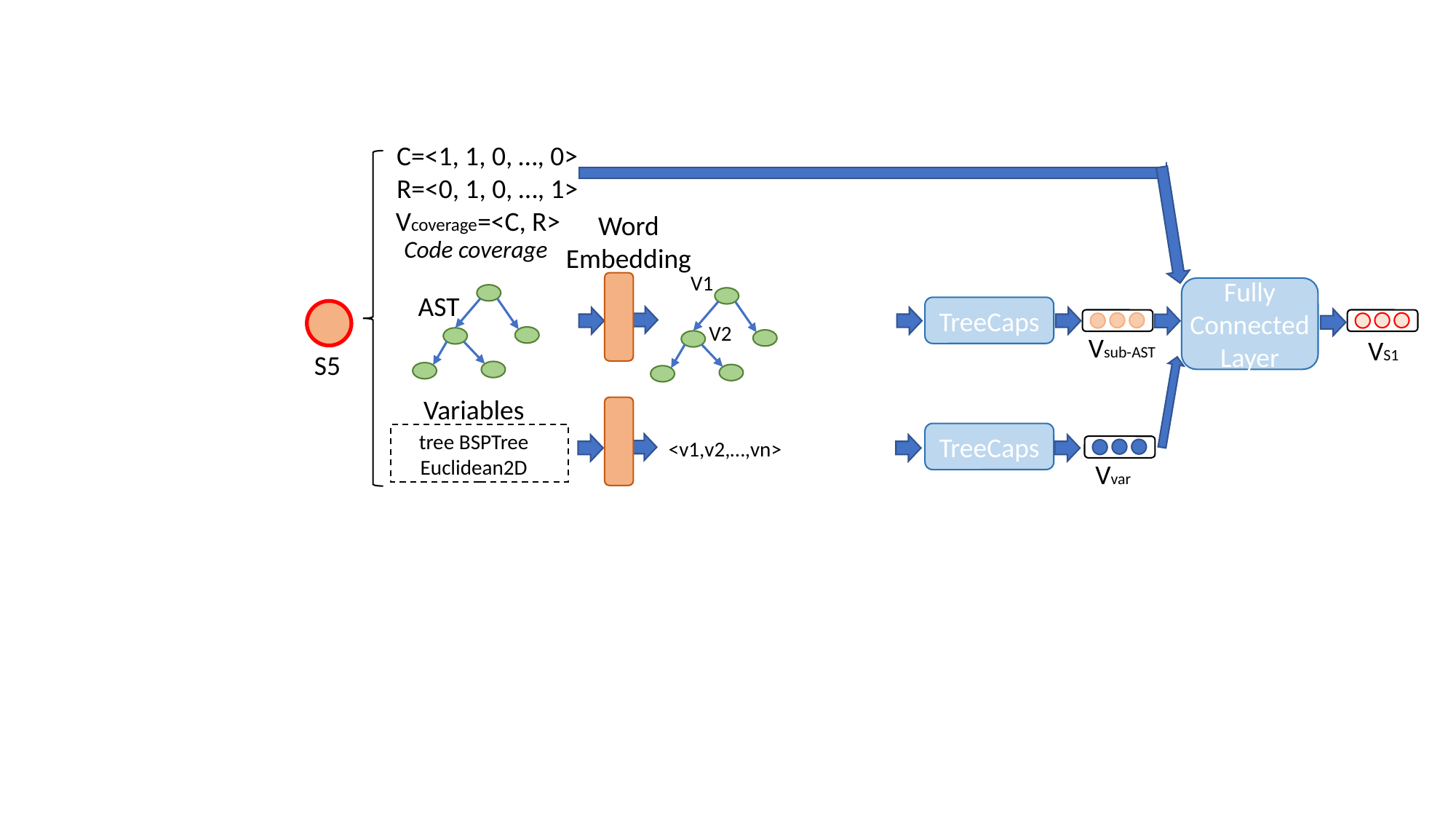

C=<1, 1, 0, …, 0>
   R=<0, 1, 0, …, 1>
Vcoverage=<C, R>

Word
Embedding
Code coverage
V1

V2

Fully Connected Layer
AST

TreeCaps

Vsub-AST
VS1
S5
Variables

tree BSPTree  Euclidean2D

TreeCaps
<v1,v2,…,vn>

Vvar